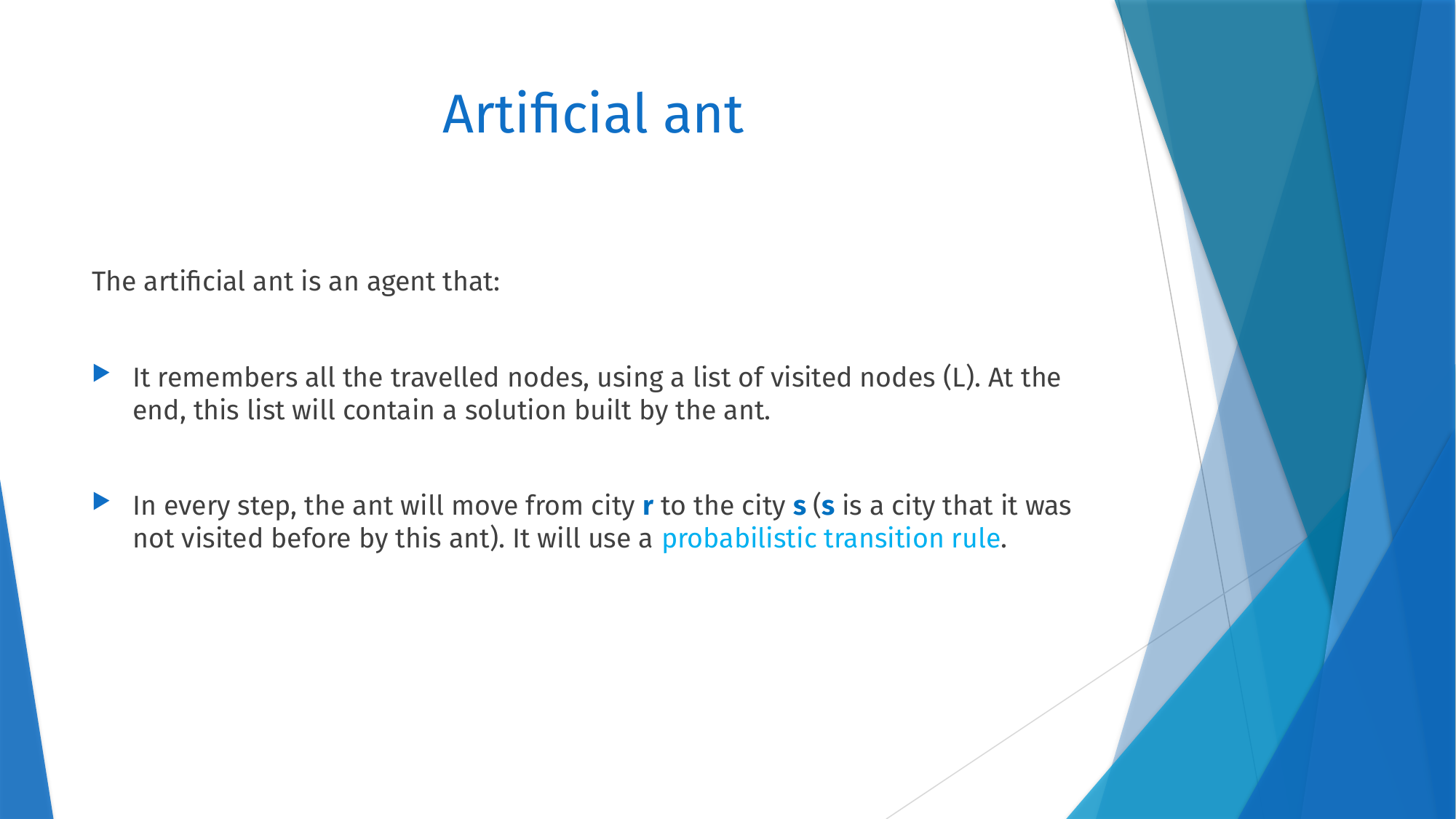

# Artificial ant
The artificial ant is an agent that:

It remembers all the travelled nodes, using a list of visited nodes (L). At the end, this list will contain a solution built by the ant.

In every step, the ant will move from city r to the city s (s is a city that it was not visited before by this ant). It will use a probabilistic transition rule.